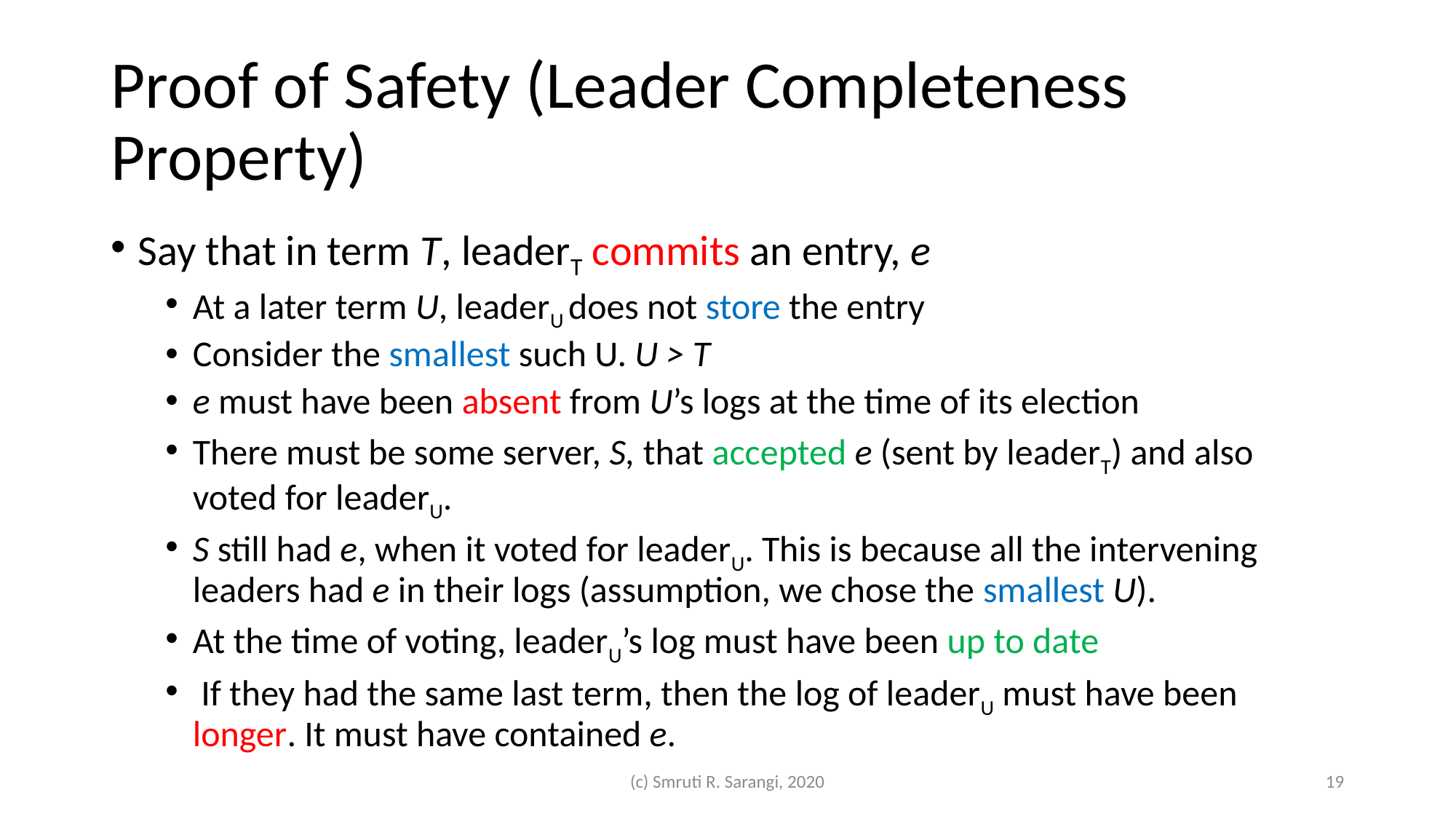

# Proof of Safety (Leader Completeness Property)
Say that in term T, leaderT commits an entry, e
At a later term U, leaderU does not store the entry
Consider the smallest such U. U > T
e must have been absent from U’s logs at the time of its election
There must be some server, S, that accepted e (sent by leaderT) and also voted for leaderU.
S still had e, when it voted for leaderU. This is because all the intervening leaders had e in their logs (assumption, we chose the smallest U).
At the time of voting, leaderU’s log must have been up to date
 If they had the same last term, then the log of leaderU must have been longer. It must have contained e.

(c) Smruti R. Sarangi, 2020
19